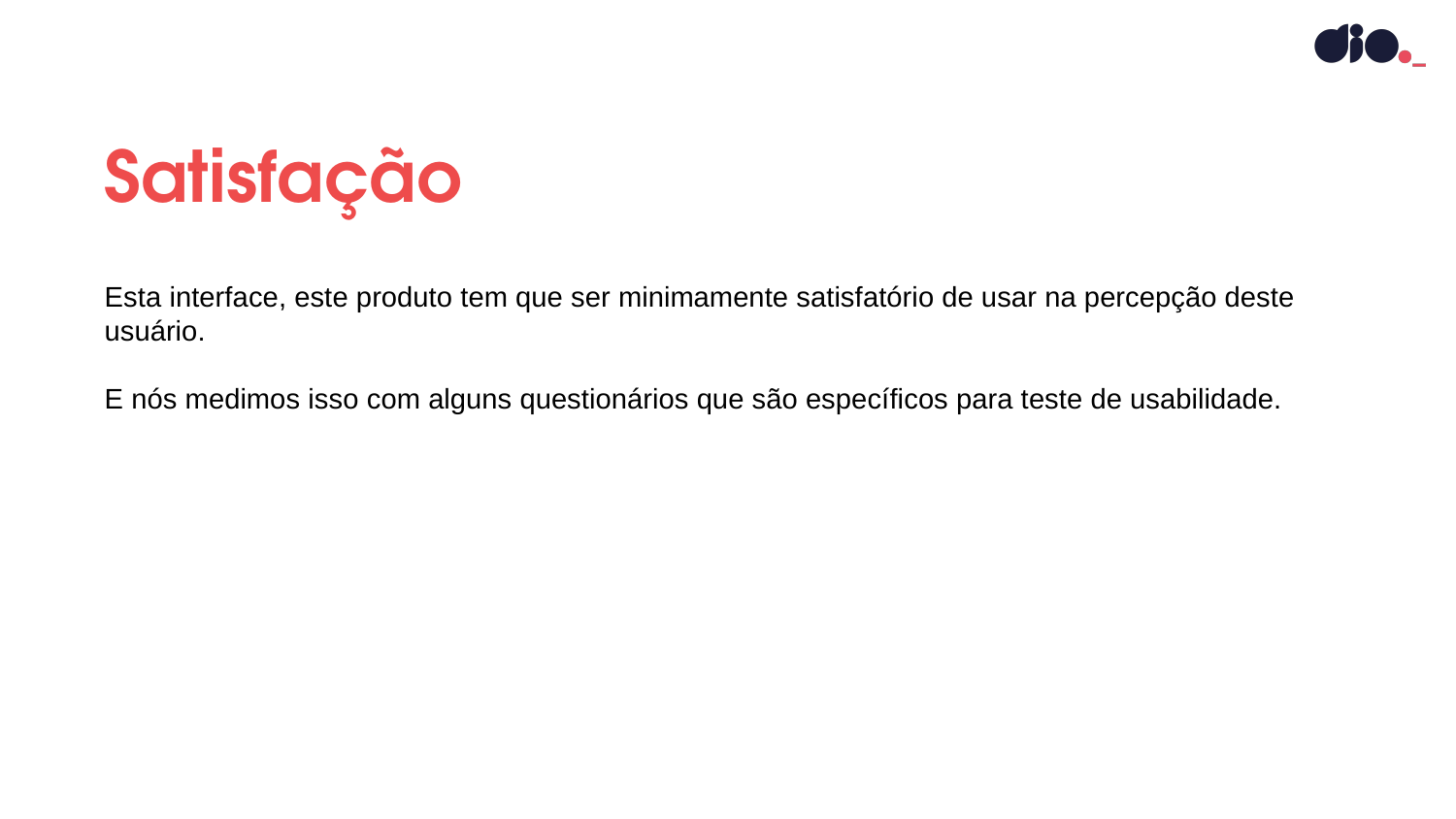

Satisfação
Esta interface, este produto tem que ser minimamente satisfatório de usar na percepção deste usuário.

E nós medimos isso com alguns questionários que são específicos para teste de usabilidade.